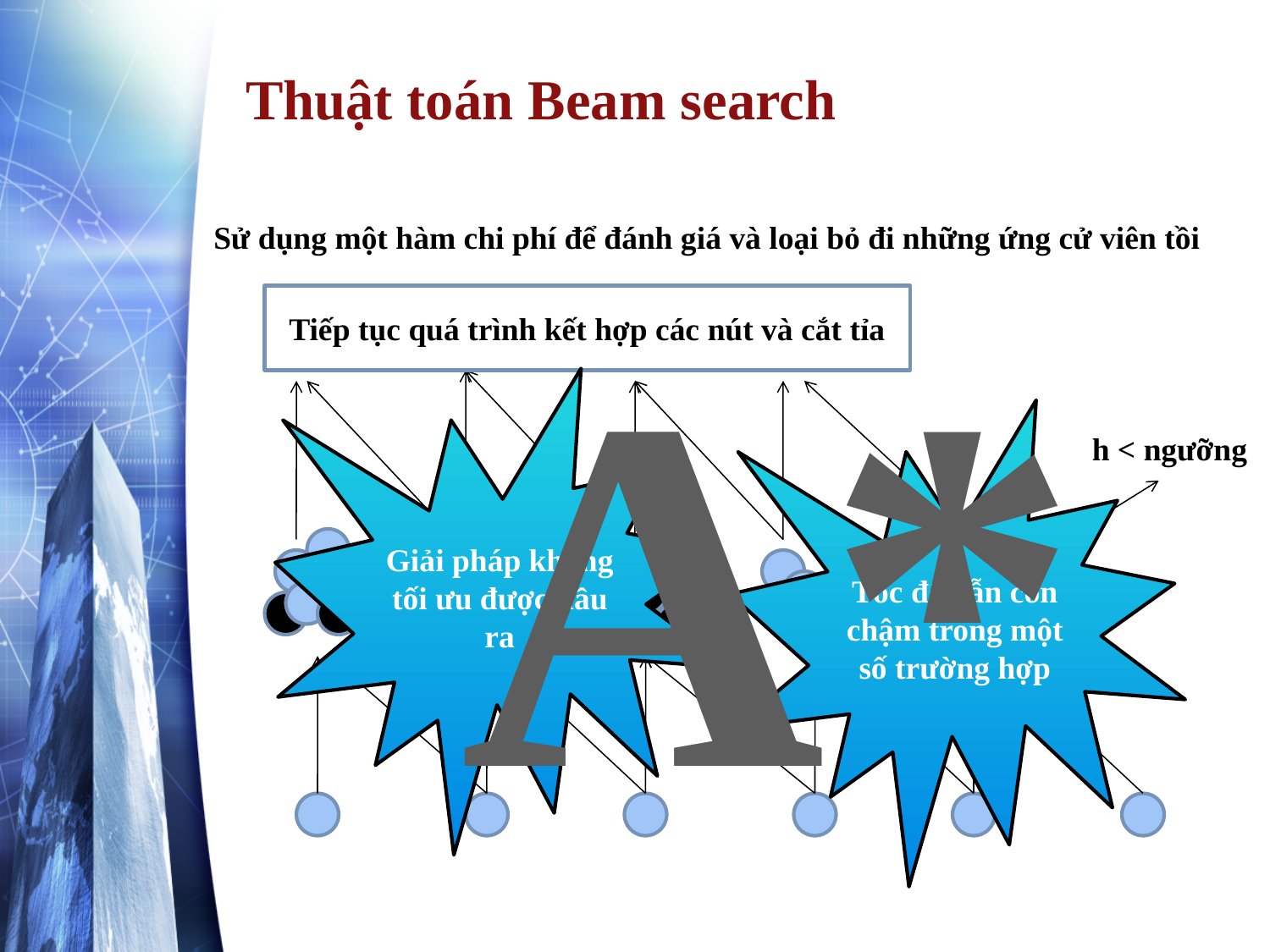

# Thuật toán Beam search
Sử dụng một hàm chi phí để đánh giá và loại bỏ đi những ứng cử viên tồi
A*
Tiếp tục quá trình kết hợp các nút và cắt tỉa
Giải pháp không tối ưu được đầu ra
Tốc độ vẫn còn chậm trong một số trường hợp
h < ngưỡng